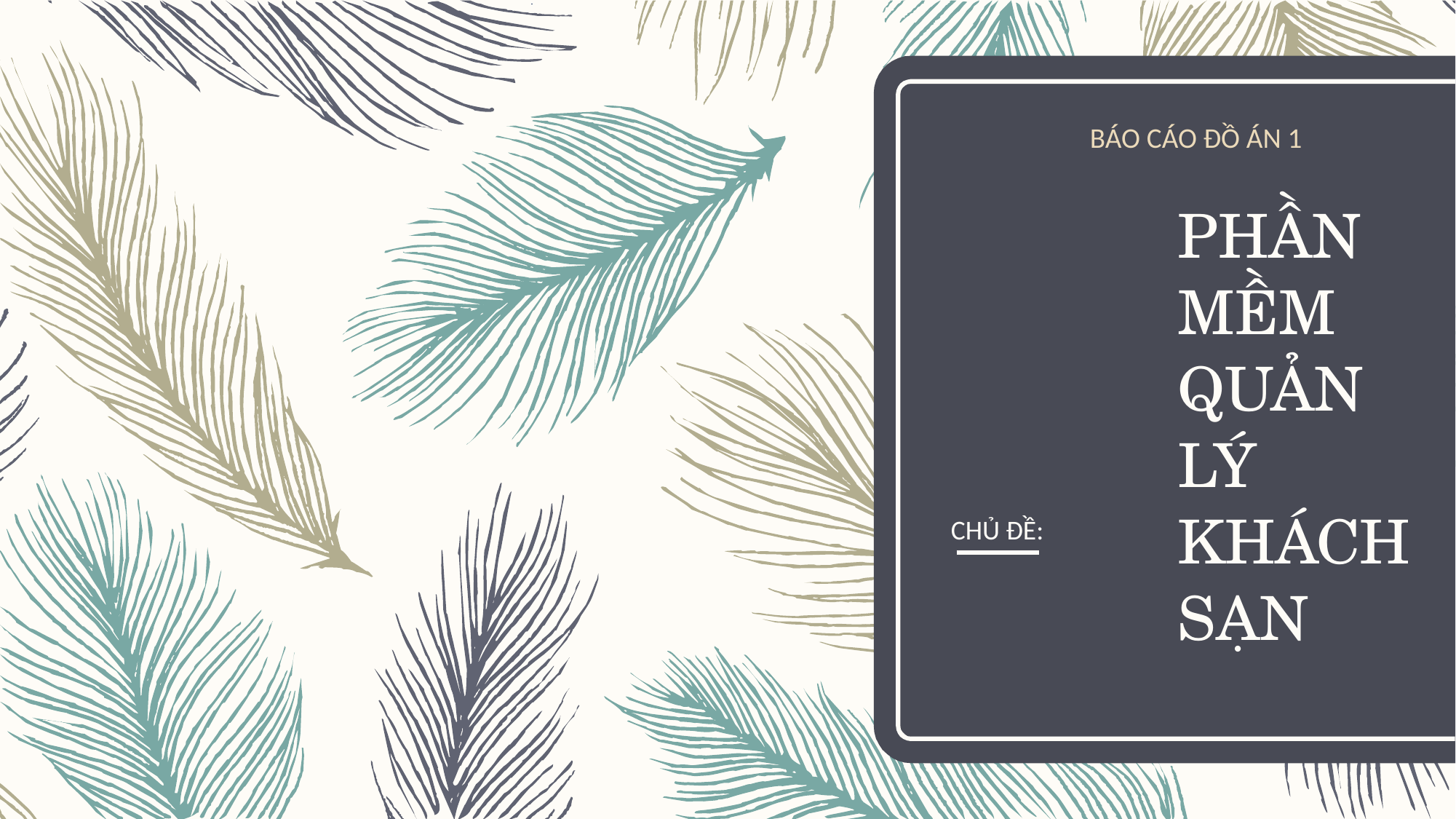

BÁO CÁO ĐỒ ÁN 1
# PHẦN MỀM QUẢN LÝ KHÁCH SẠN
CHỦ ĐỀ: